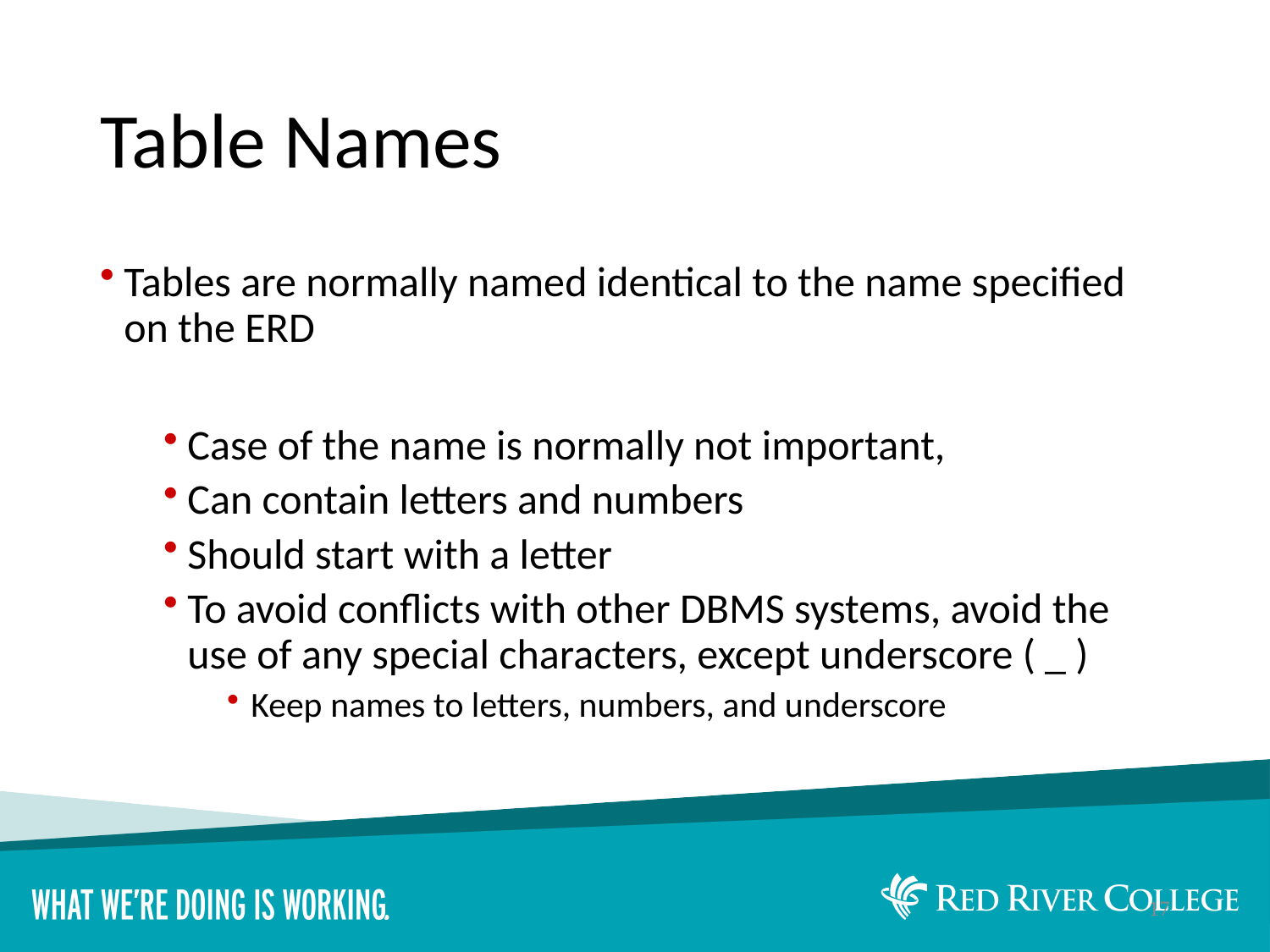

# Table Names
Tables are normally named identical to the name specified on the ERD

Case of the name is normally not important,
Can contain letters and numbers
Should start with a letter
To avoid conflicts with other DBMS systems, avoid the use of any special characters, except underscore ( _ )
Keep names to letters, numbers, and underscore

17